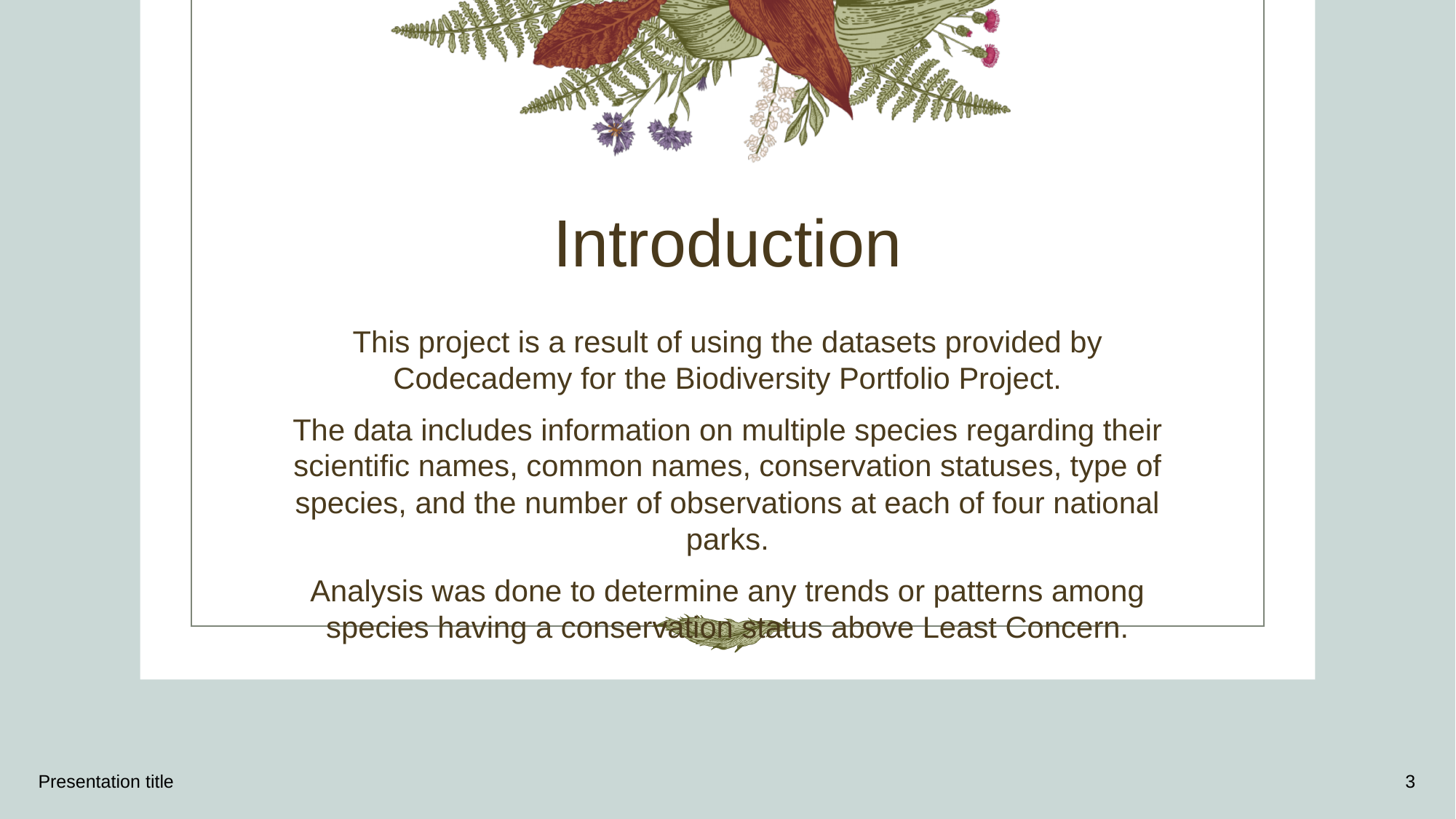

# Introduction
This project is a result of using the datasets provided by Codecademy for the Biodiversity Portfolio Project.
The data includes information on multiple species regarding their scientific names, common names, conservation statuses, type of species, and the number of observations at each of four national parks.
Analysis was done to determine any trends or patterns among species having a conservation status above Least Concern.
Presentation title
3